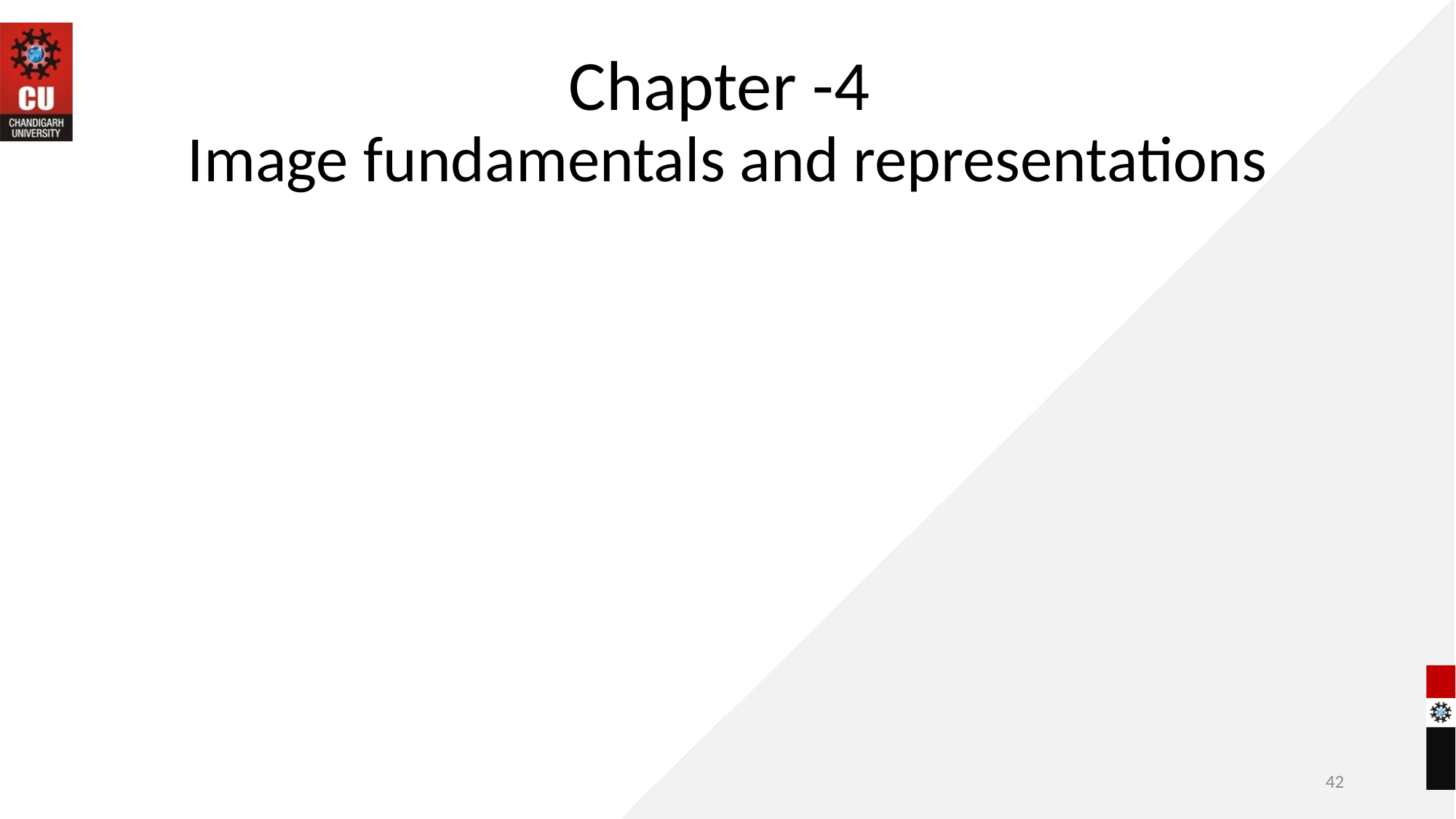

# Chapter -4 Image fundamentals and representations

42